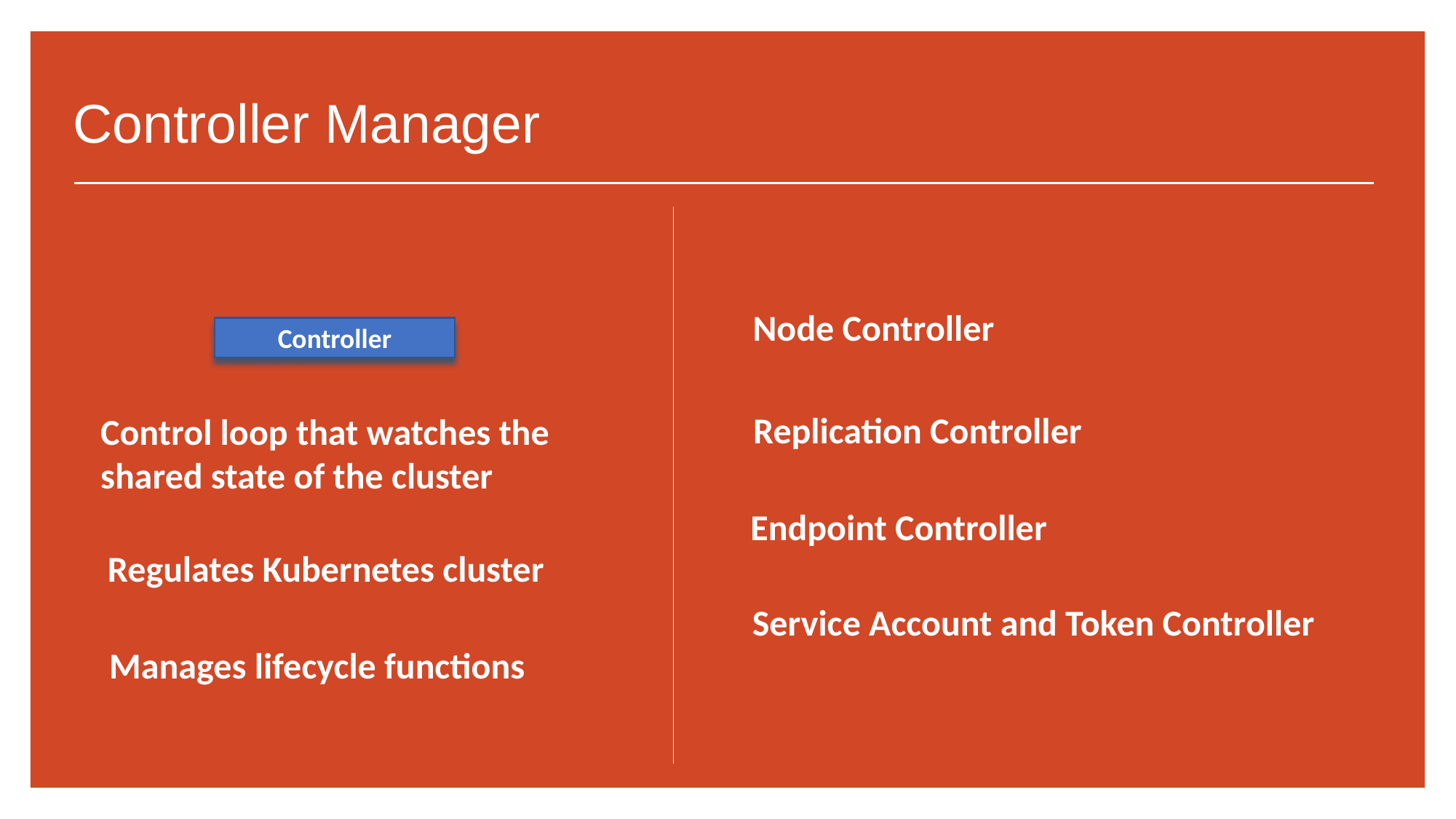

# Controller Manager
Node Controller
Controller
Replication Controller
Control loop that watches the shared state of the cluster
Endpoint Controller
Regulates Kubernetes cluster
Service Account and Token Controller
Manages lifecycle functions